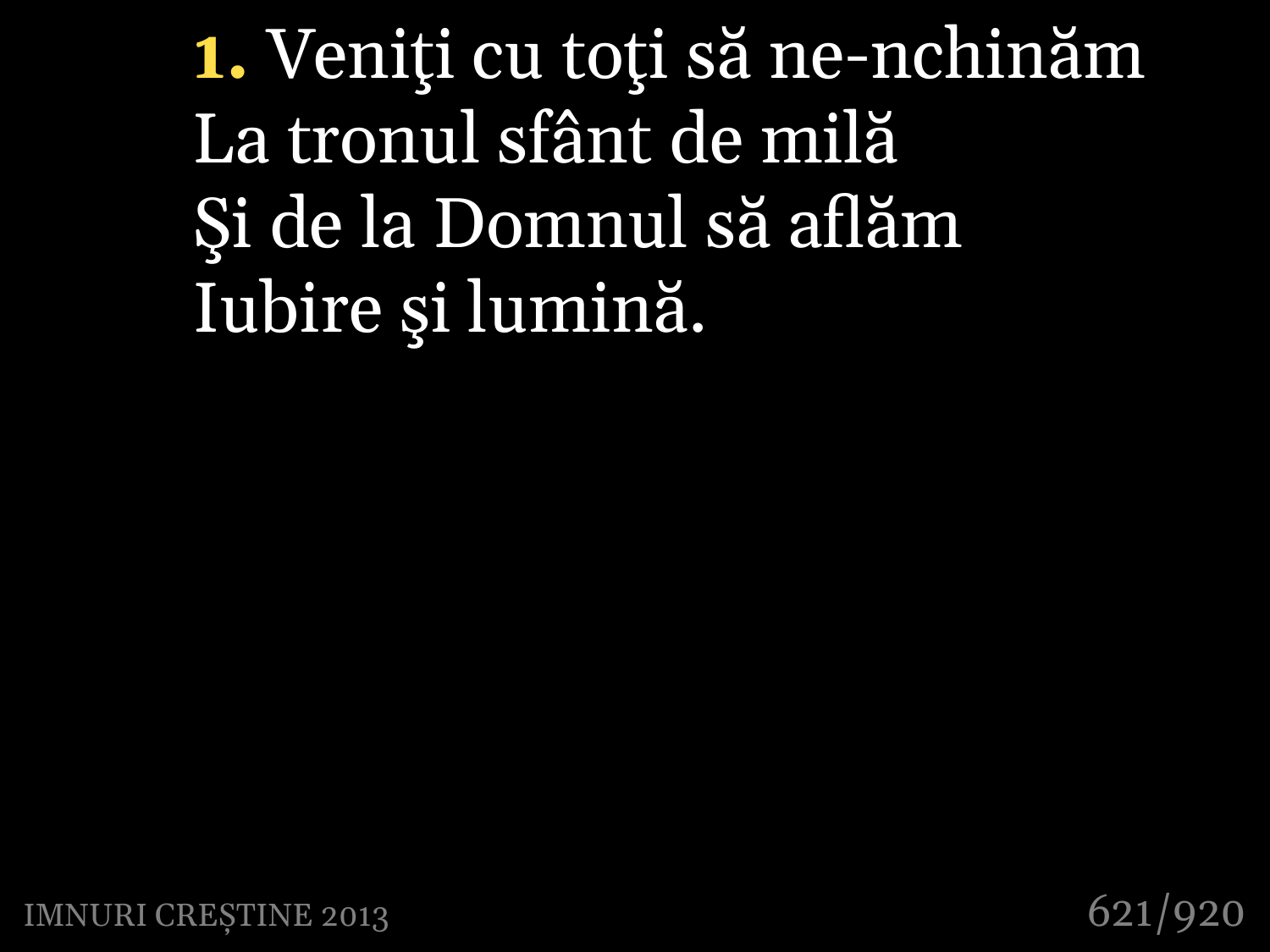

1. Veniţi cu toţi să ne-nchinăm
La tronul sfânt de milă
Şi de la Domnul să aflăm
Iubire şi lumină.
621/920
IMNURI CREȘTINE 2013